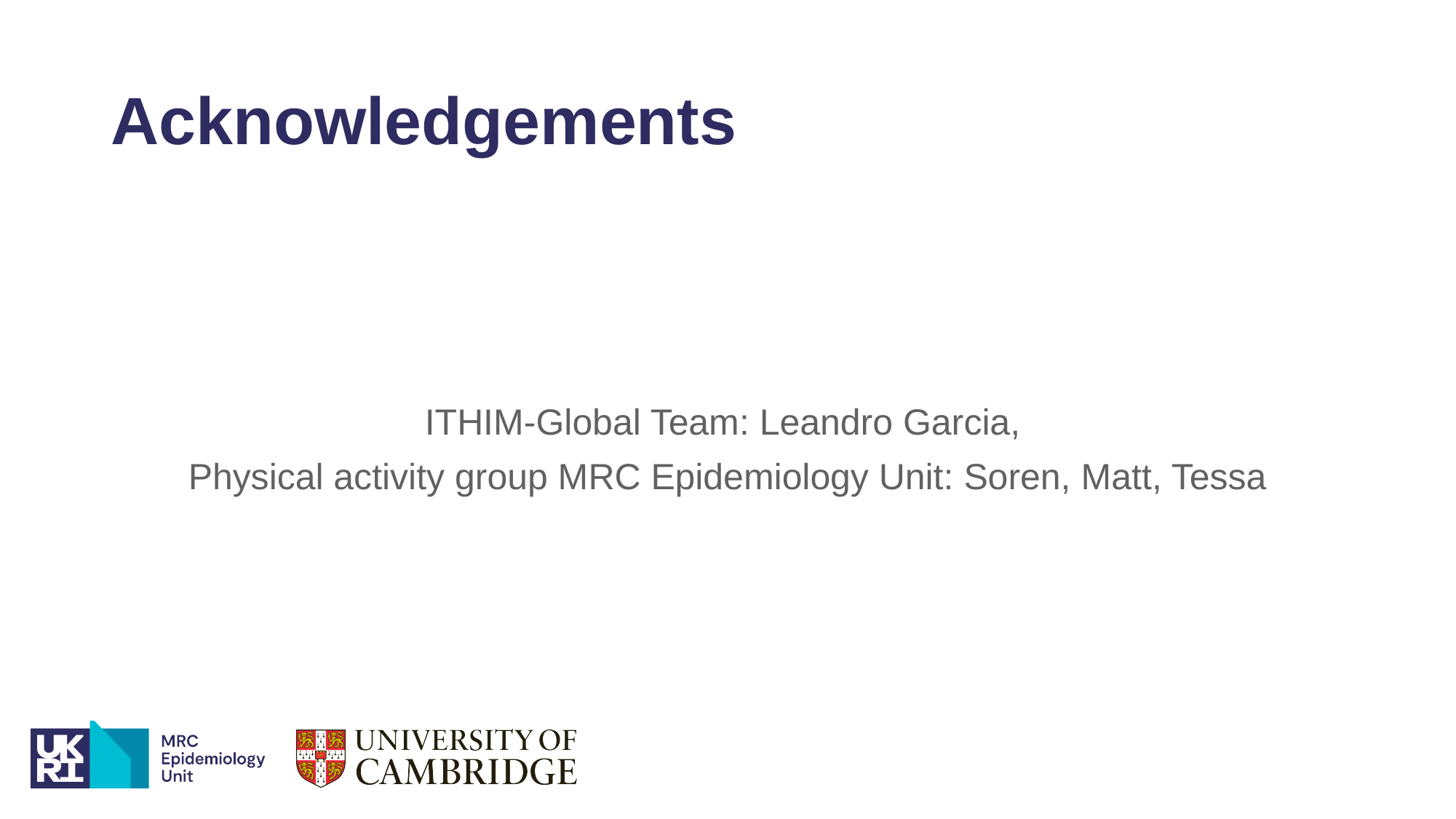

# Acknowledgements
ITHIM-Global Team: Leandro Garcia,
Physical activity group MRC Epidemiology Unit: Soren, Matt, Tessa